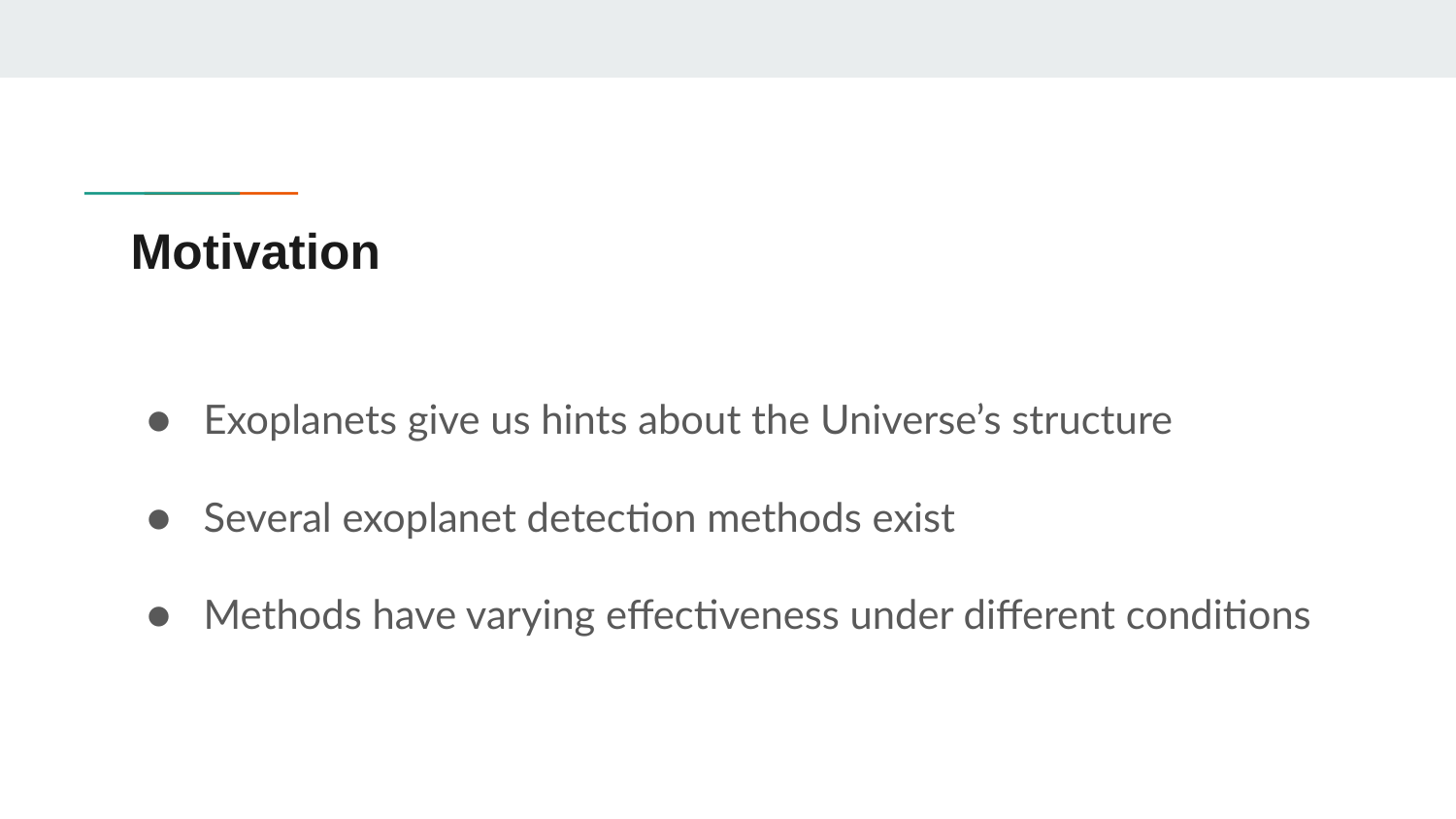

# Motivation
Exoplanets give us hints about the Universe’s structure
Several exoplanet detection methods exist
Methods have varying effectiveness under different conditions